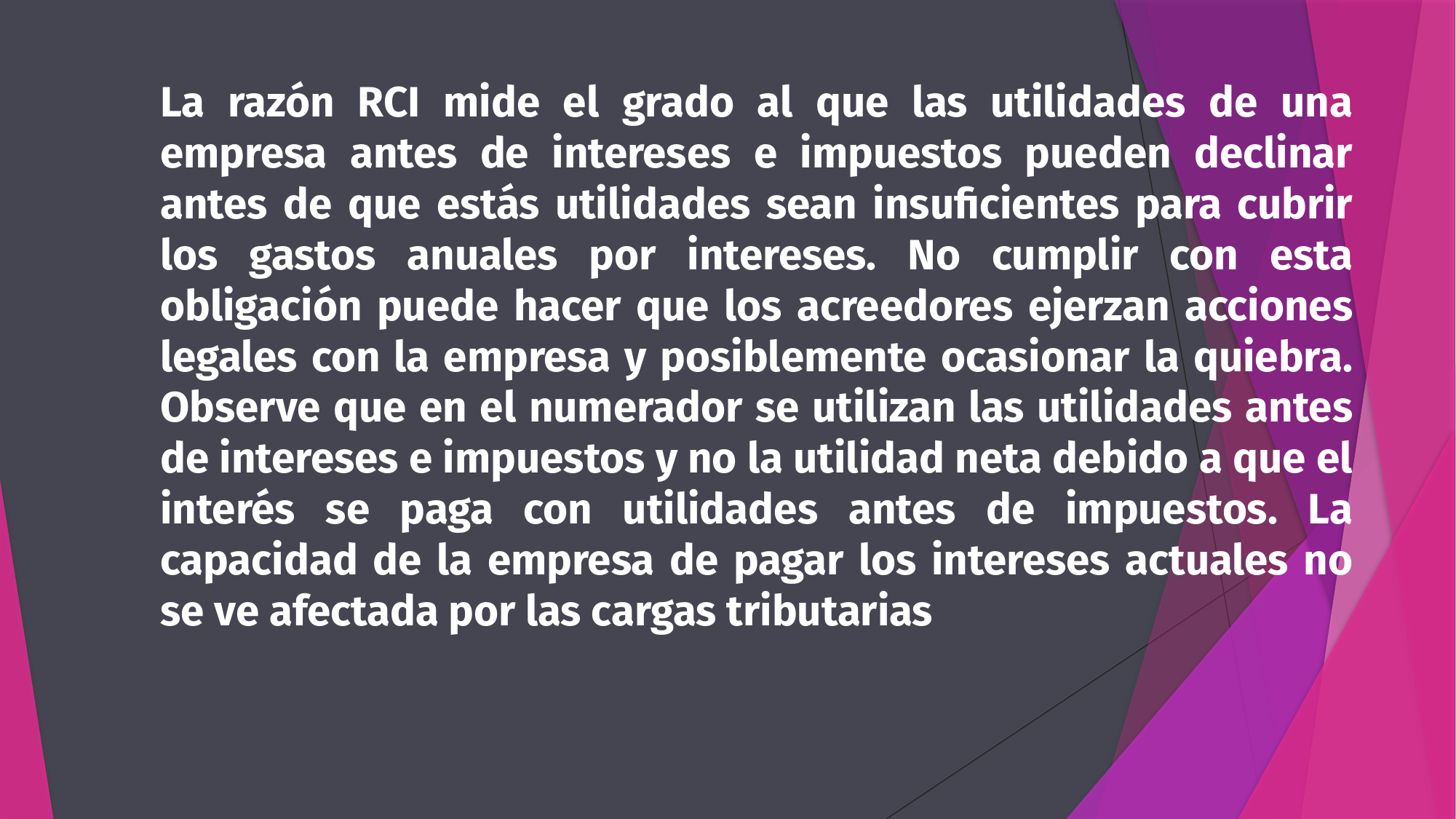

La razón RCI mide el grado al que las utilidades de una empresa antes de intereses e impuestos pueden declinar antes de que estás utilidades sean insuficientes para cubrir los gastos anuales por intereses. No cumplir con esta obligación puede hacer que los acreedores ejerzan acciones legales con la empresa y posiblemente ocasionar la quiebra. Observe que en el numerador se utilizan las utilidades antes de intereses e impuestos y no la utilidad neta debido a que el interés se paga con utilidades antes de impuestos. La capacidad de la empresa de pagar los intereses actuales no se ve afectada por las cargas tributarias